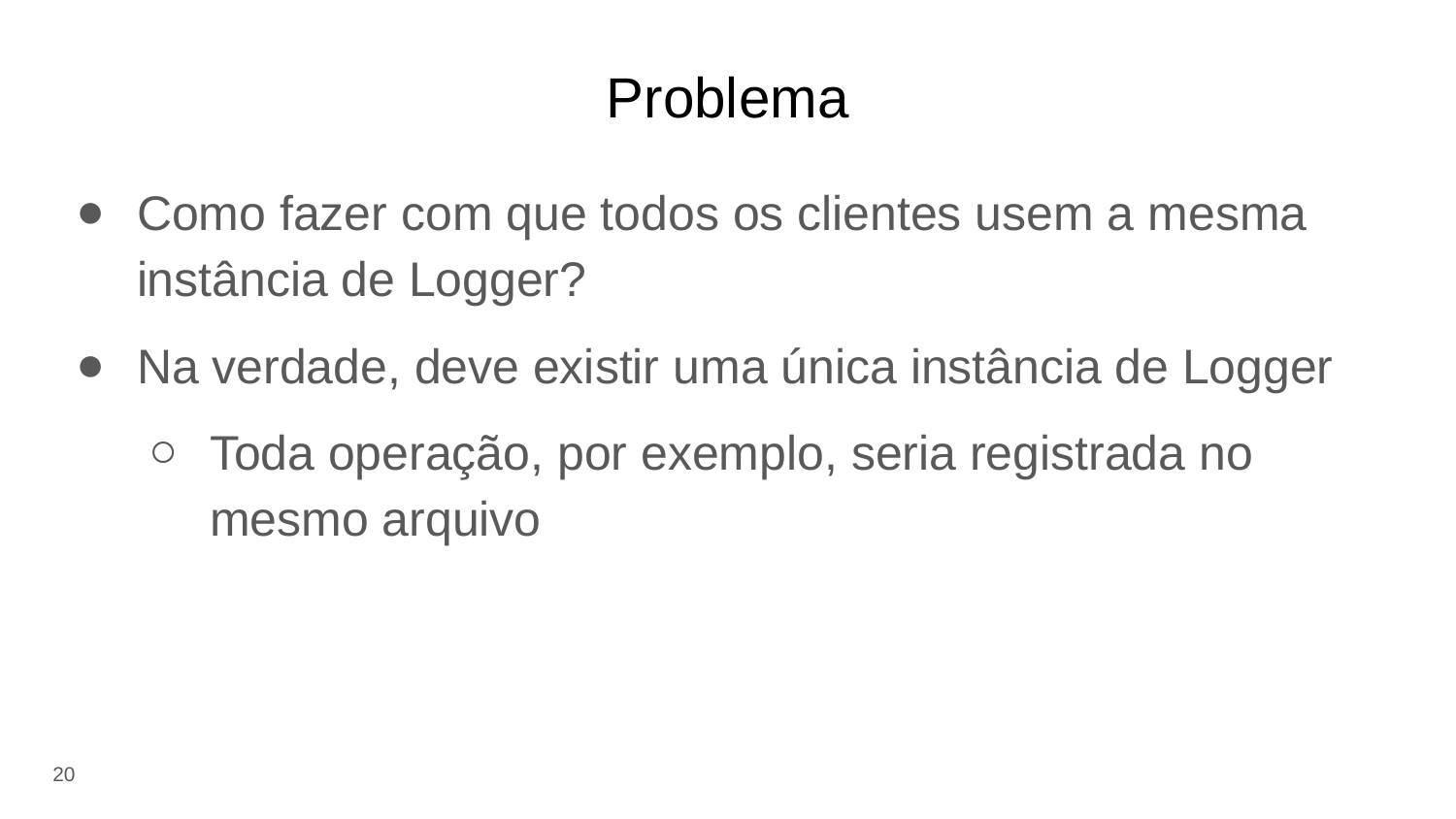

# Problema
Como fazer com que todos os clientes usem a mesma instância de Logger?
Na verdade, deve existir uma única instância de Logger
Toda operação, por exemplo, seria registrada no mesmo arquivo
20